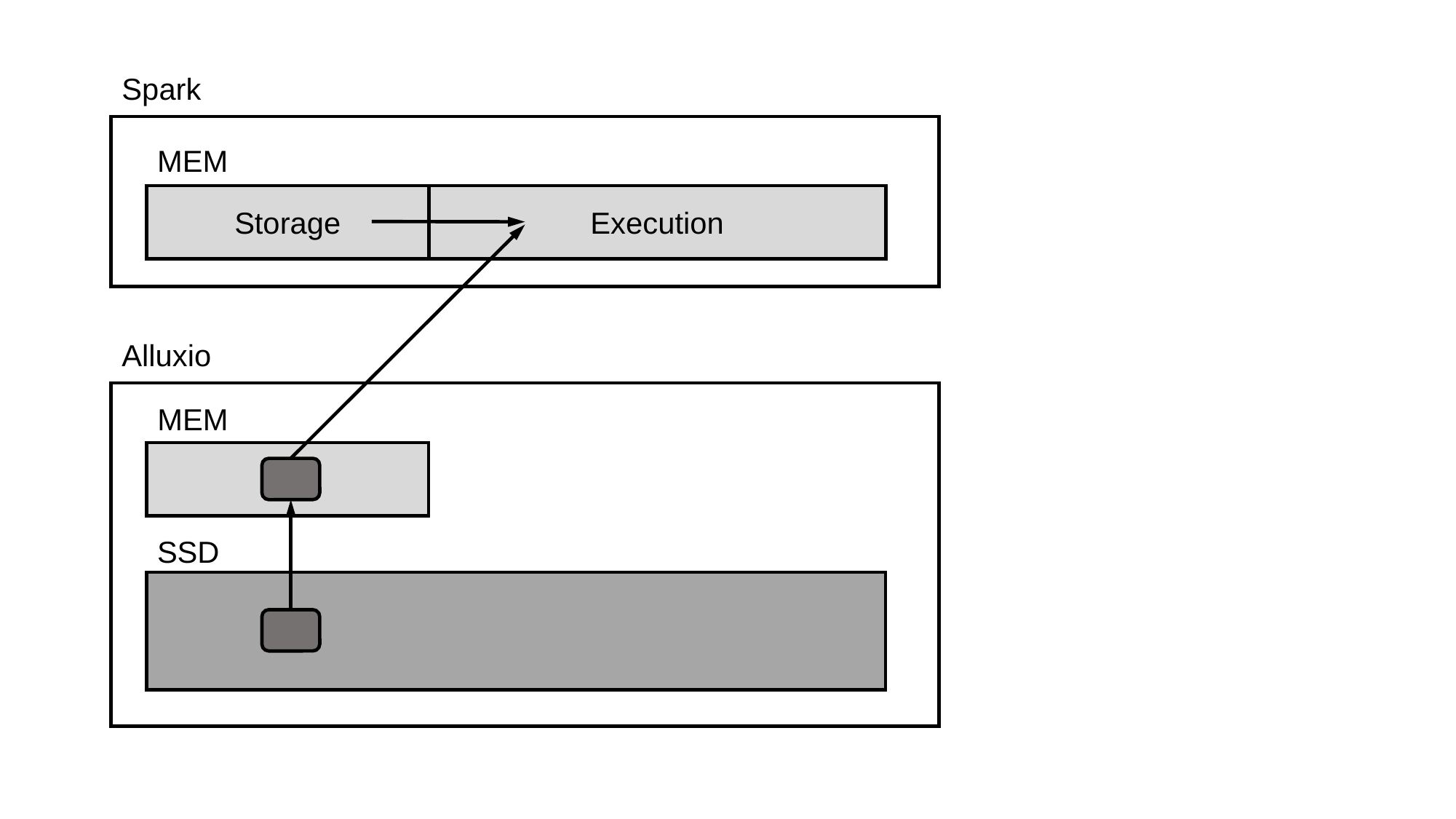

Spark

MEM

Storage
Execution
Alluxio

MEM

SSD